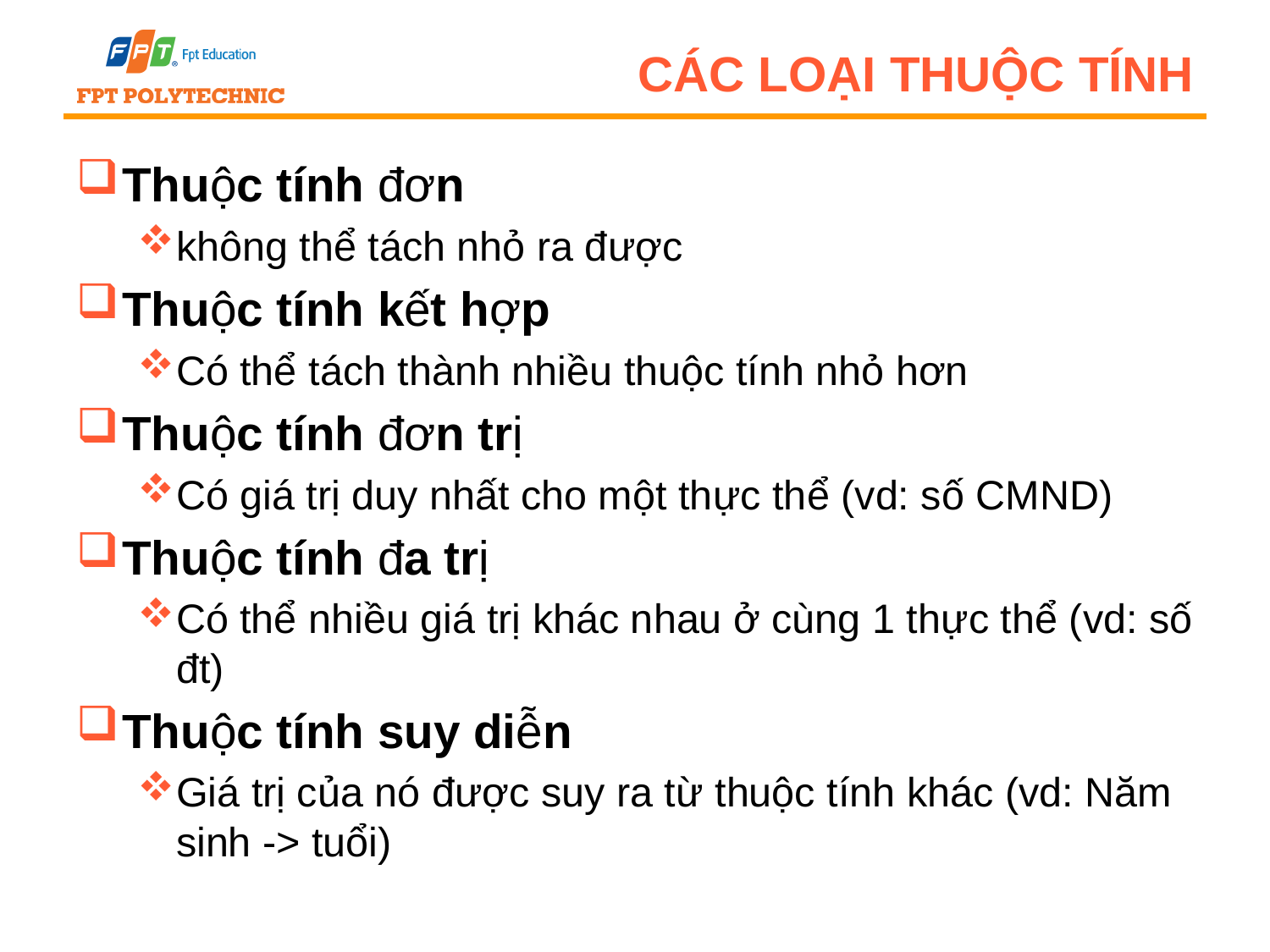

# Các loại thuộc tính
Thuộc tính đơn
không thể tách nhỏ ra được
Thuộc tính kết hợp
Có thể tách thành nhiều thuộc tính nhỏ hơn
Thuộc tính đơn trị
Có giá trị duy nhất cho một thực thể (vd: số CMND)
Thuộc tính đa trị
Có thể nhiều giá trị khác nhau ở cùng 1 thực thể (vd: số đt)
Thuộc tính suy diễn
Giá trị của nó được suy ra từ thuộc tính khác (vd: Năm sinh -> tuổi)